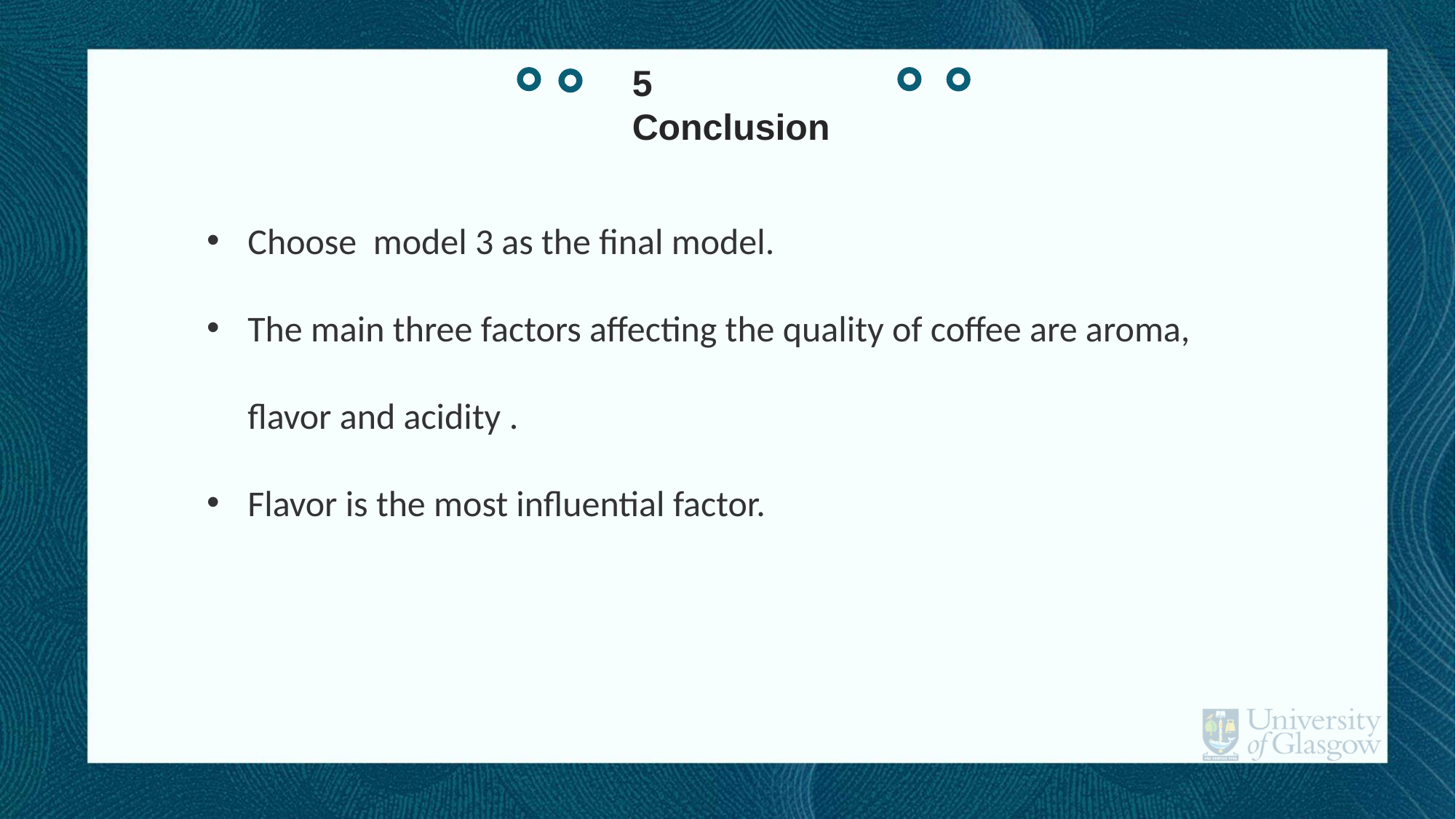

5  Conclusion

Choose  model 3 as the final model.
The main three factors affecting the quality of coffee are aroma, flavor and acidity .
Flavor is the most influential factor.